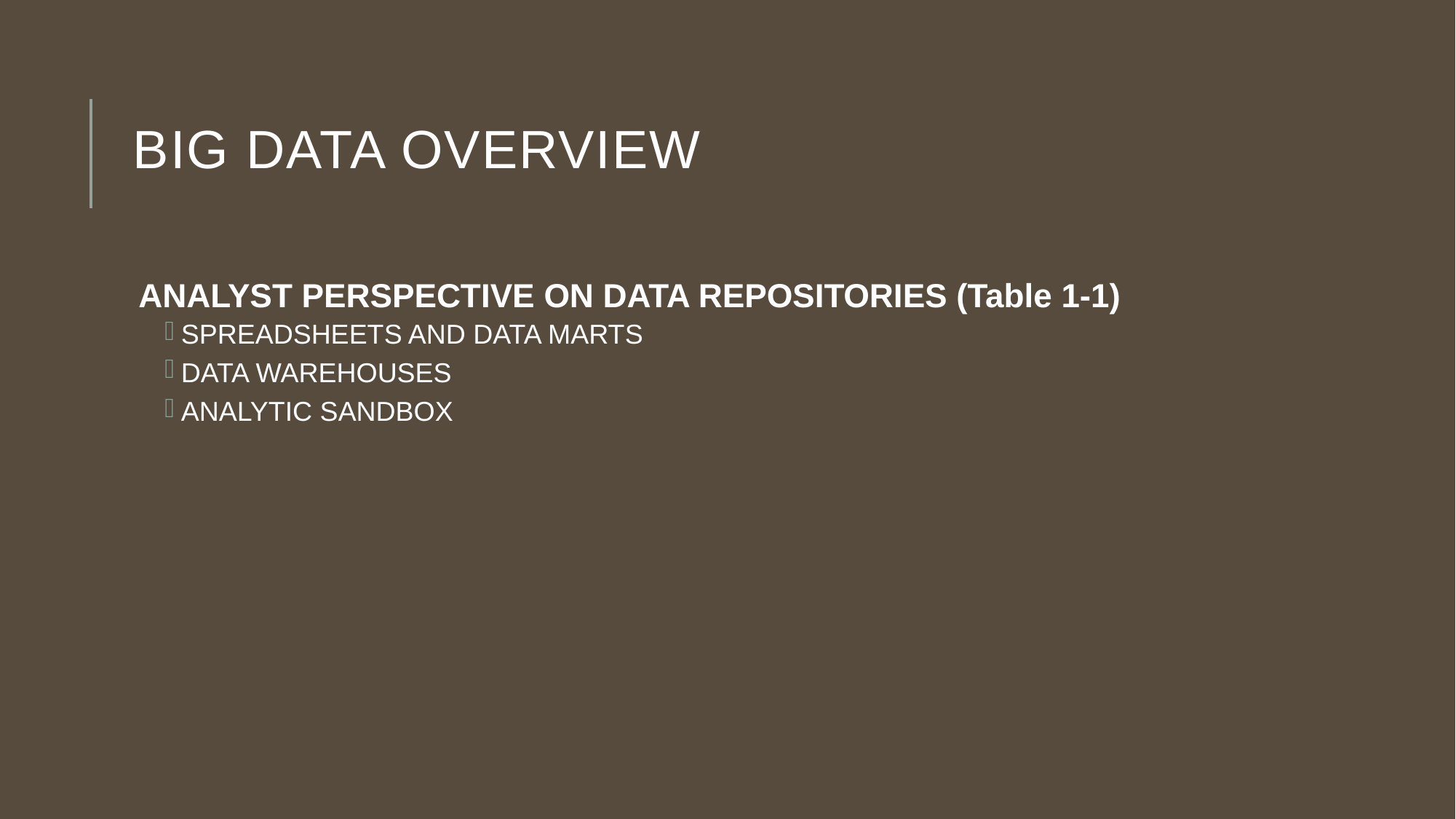

# BIG DATA OVERVIEW
ANALYST PERSPECTIVE ON DATA REPOSITORIES (Table 1-1)
SPREADSHEETS AND DATA MARTS
DATA WAREHOUSES
ANALYTIC SANDBOX